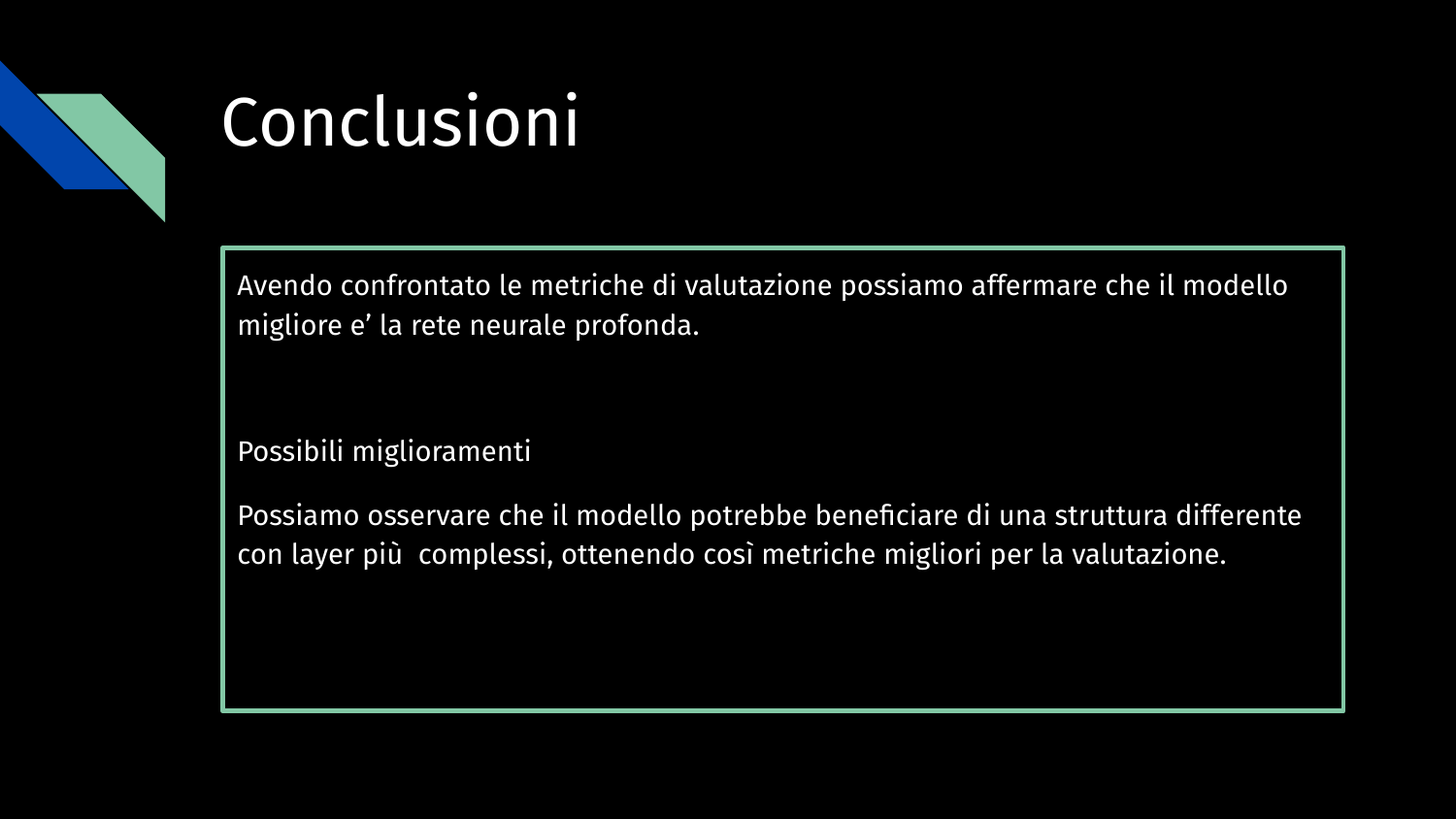

# Conclusioni
Avendo confrontato le metriche di valutazione possiamo affermare che il modello migliore e’ la rete neurale profonda.

Possibili miglioramenti
Possiamo osservare che il modello potrebbe beneficiare di una struttura differente con layer più  complessi, ottenendo così metriche migliori per la valutazione.